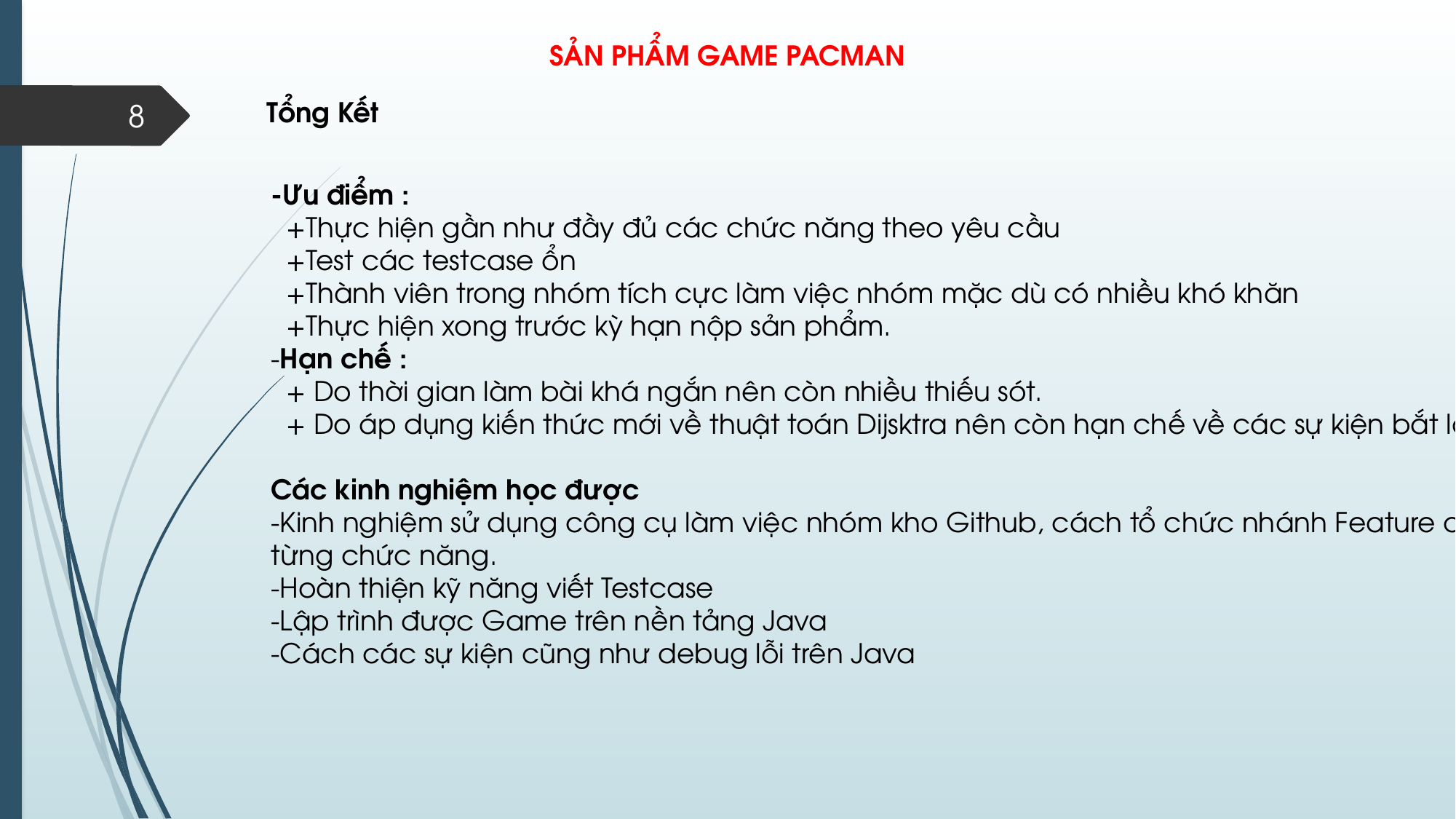

SẢN PHẨM GAME PACMAN
Tổng Kết
8
-Ưu điểm :
  +Thực hiện gần như đầy đủ các chức năng theo yêu cầu
  +Test các testcase ổn
  +Thành viên trong nhóm tích cực làm việc nhóm mặc dù có nhiều khó khăn
  +Thực hiện xong trước kỳ hạn nộp sản phẩm.
-Hạn chế :
  + Do thời gian làm bài khá ngắn nên còn nhiều thiếu sót.
  + Do áp dụng kiến thức mới về thuật toán Dijsktra nên còn hạn chế về các sự kiện bắt lô

Các kinh nghiệm học được
-Kinh nghiệm sử dụng công cụ làm việc nhóm kho Github, cách tổ chức nhánh Feature cho từng chức năng.
-Hoàn thiện kỹ năng viết Testcase
-Lập trình được Game trên nền tảng Java
-Cách các sự kiện cũng như debug lỗi trên Java